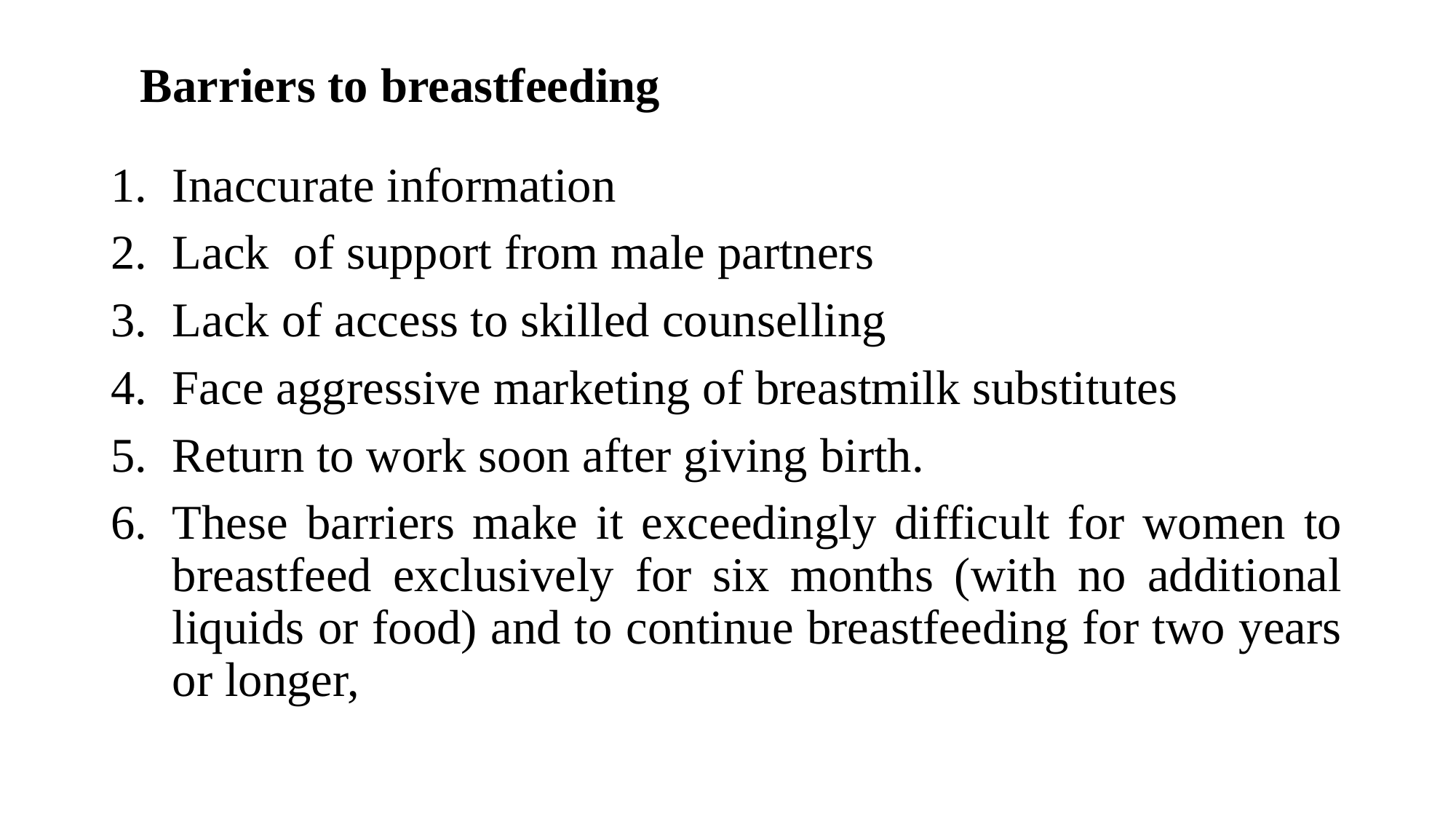

# Barriers to breastfeeding
Inaccurate information
Lack  of support from male partners
Lack of access to skilled counselling
Face aggressive marketing of breastmilk substitutes
Return to work soon after giving birth.
These barriers make it exceedingly difficult for women to breastfeed exclusively for six months (with no additional liquids or food) and to continue breastfeeding for two years or longer,